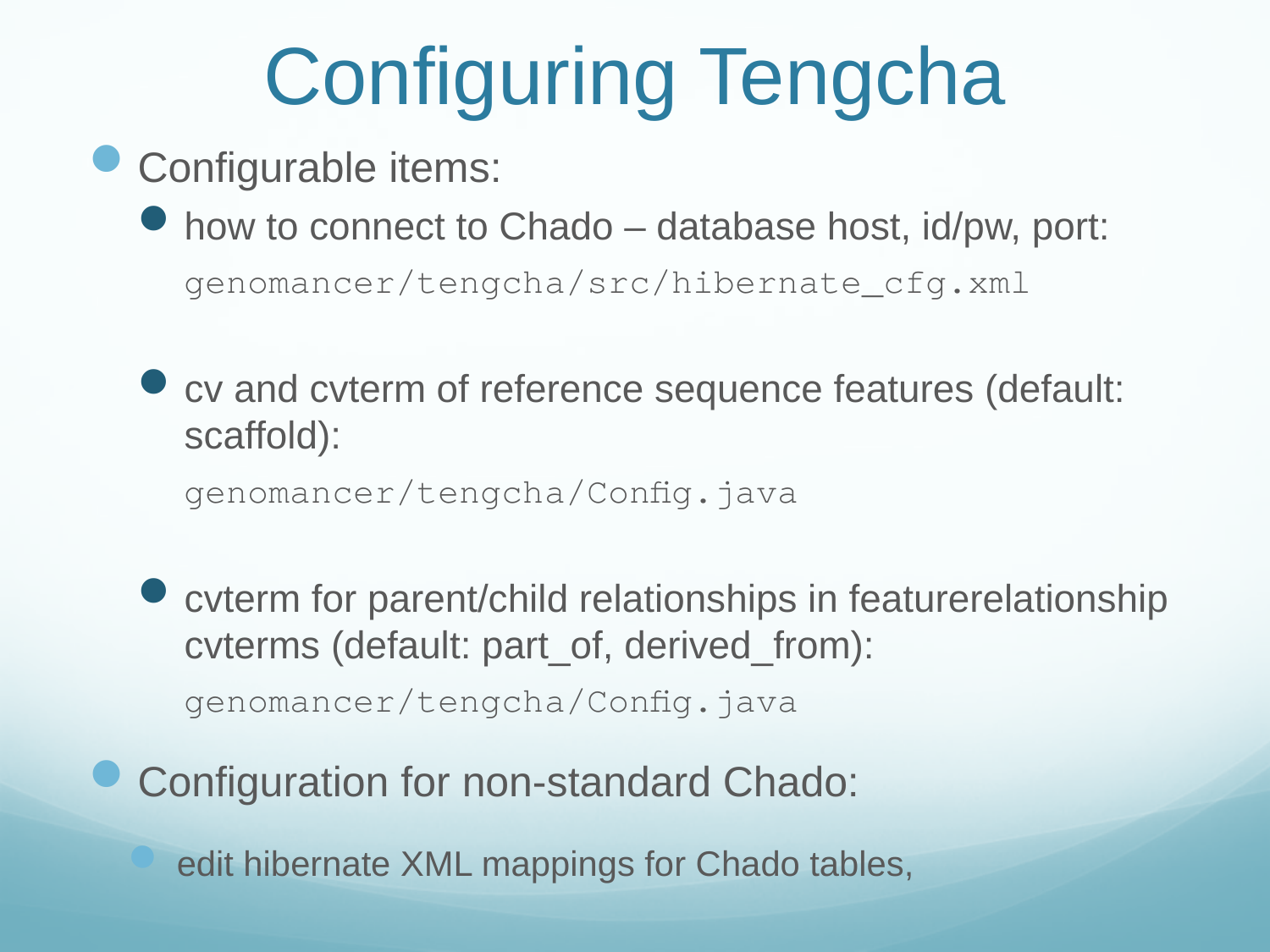

# Configuring Tengcha
Configurable items:
how to connect to Chado – database host, id/pw, port:
genomancer/tengcha/src/hibernate_cfg.xml

cv and cvterm of reference sequence features (default: scaffold):
genomancer/tengcha/Config.java

cvterm for parent/child relationships in featurerelationship cvterms (default: part_of, derived_from):
genomancer/tengcha/Config.java
Configuration for non-standard Chado:
edit hibernate XML mappings for Chado tables,